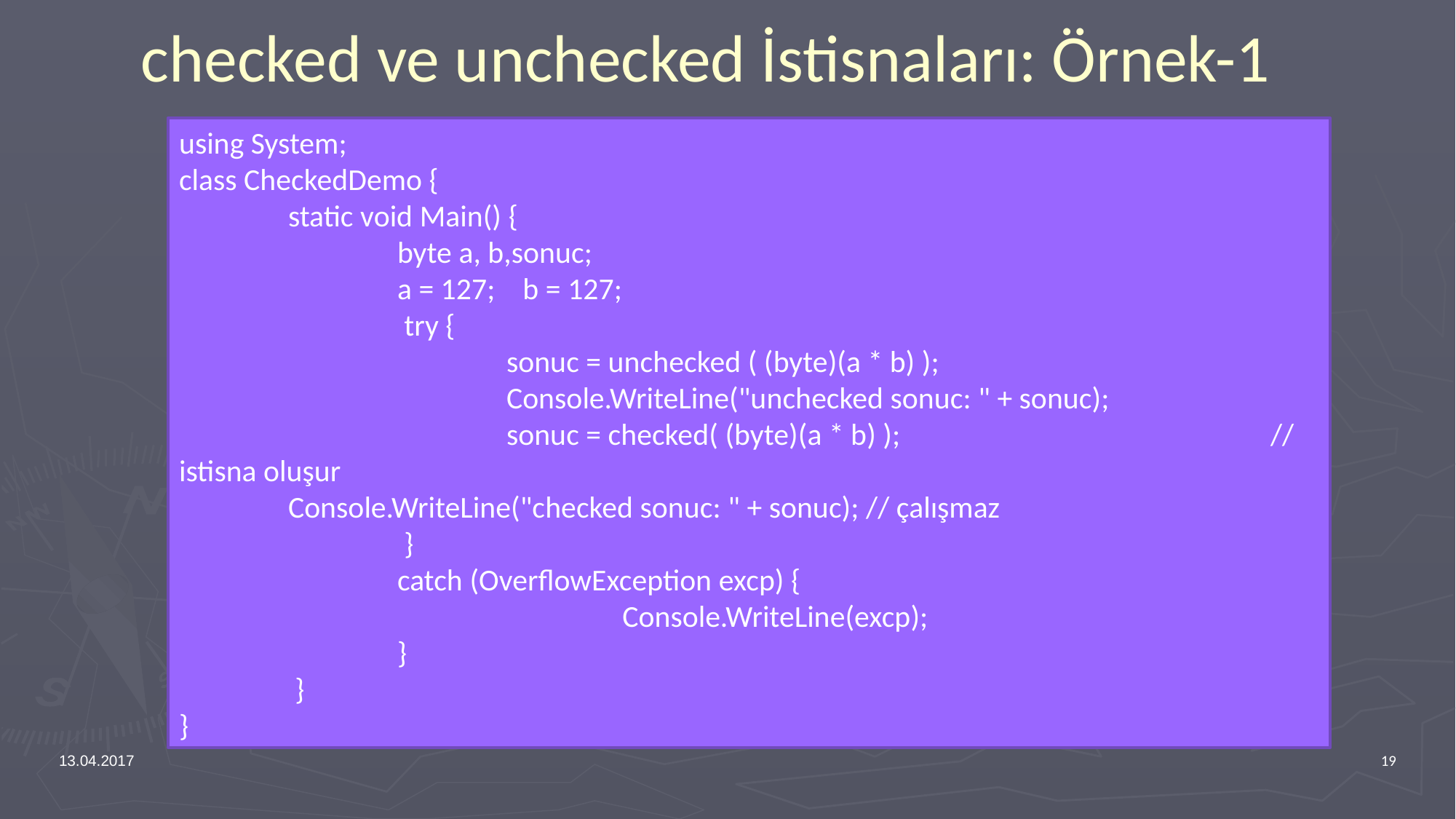

# checked ve unchecked İstisnaları: Örnek-1
using System;
class CheckedDemo {
	static void Main() {
		byte a, b,sonuc;
		a = 127;    b = 127;
		 try {
			sonuc = unchecked ( (byte)(a * b) );
			Console.WriteLine("unchecked sonuc: " + sonuc);
			sonuc = checked( (byte)(a * b) ); 				// istisna oluşur      										Console.WriteLine("checked sonuc: " + sonuc); // çalışmaz
		 }
		catch (OverflowException excp) {
				 Console.WriteLine(excp);
		}
	 }
}

13.04.2017
19